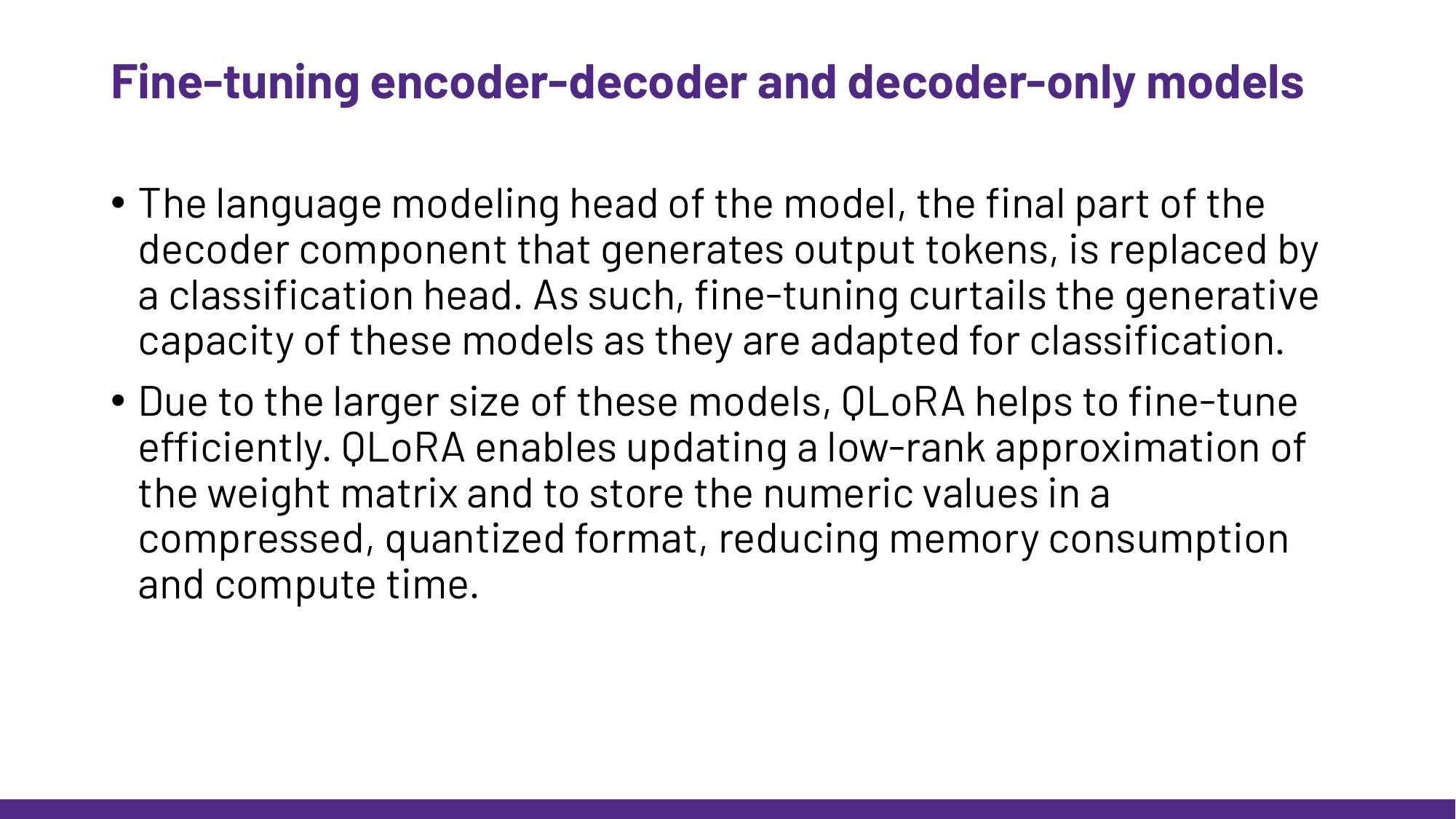

# Fine-tuning encoder-decoder and decoder-only models
The language modeling head of the model, the final part of the decoder component that generates output tokens, is replaced by a classification head. As such, fine-tuning curtails the generative capacity of these models as they are adapted for classification.
Due to the larger size of these models, QLoRA helps to fine-tune efficiently. QLoRA enables updating a low-rank approximation of the weight matrix and to store the numeric values in a compressed, quantized format, reducing memory consumption and compute time.